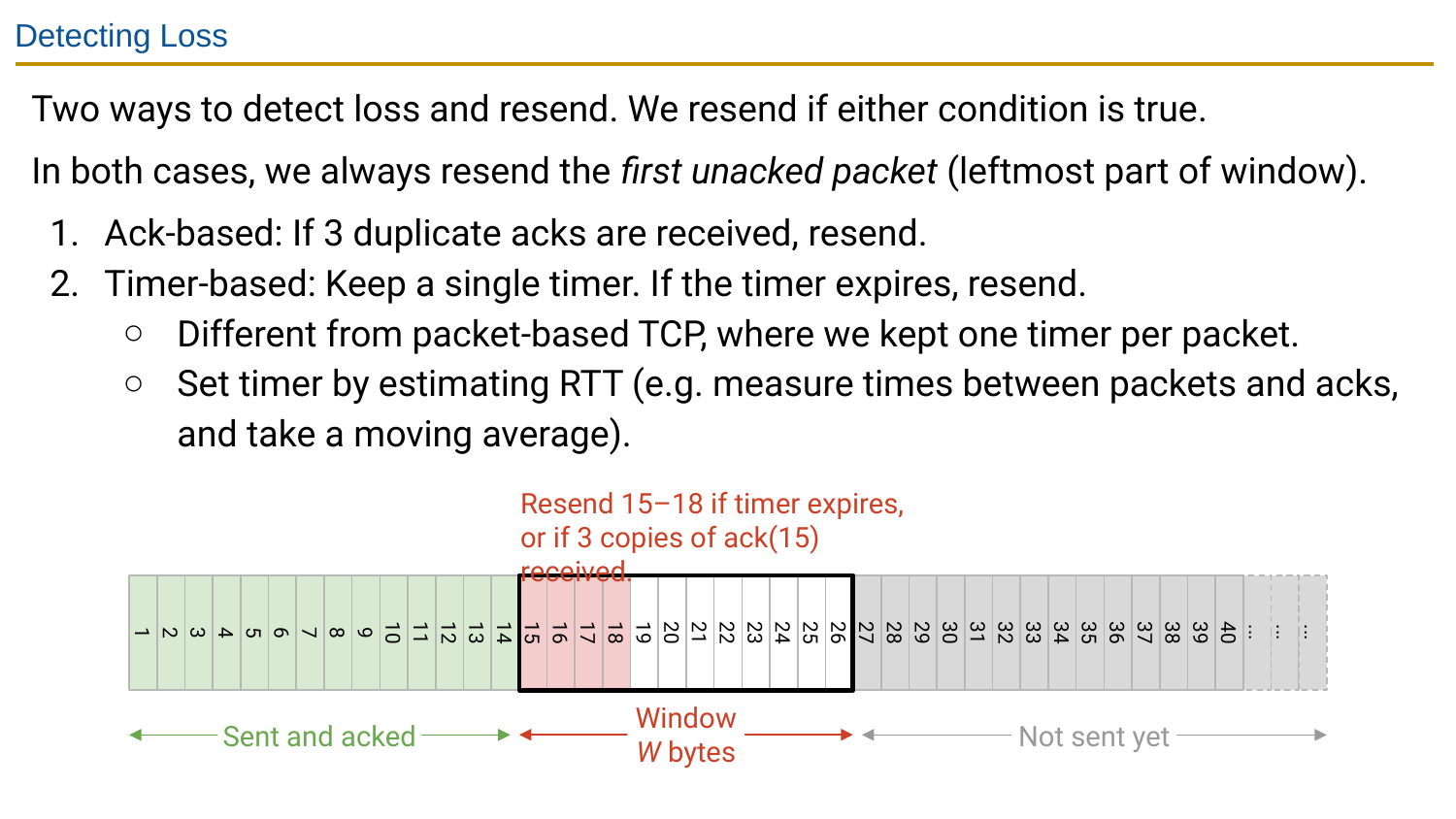

# Detecting Loss
Two ways to detect loss and resend. We resend if either condition is true.
In both cases, we always resend the first unacked packet (leftmost part of window).
Ack-based: If 3 duplicate acks are received, resend.
Timer-based: Keep a single timer. If the timer expires, resend.
Different from packet-based TCP, where we kept one timer per packet.
Set timer by estimating RTT (e.g. measure times between packets and acks, and take a moving average).

Resend 15–18 if timer expires,
or if 3 copies of ack(15) received.
1
2
3
4
5
6
7
8
9
10
11
12
13
14
15
16
17
18
19
20
21
22
23
24
25
26
27
28
29
30
31
32
33
34
35
36
37
38
39
40
...
...
...
Window
W bytes
Sent and acked
Not sent yet